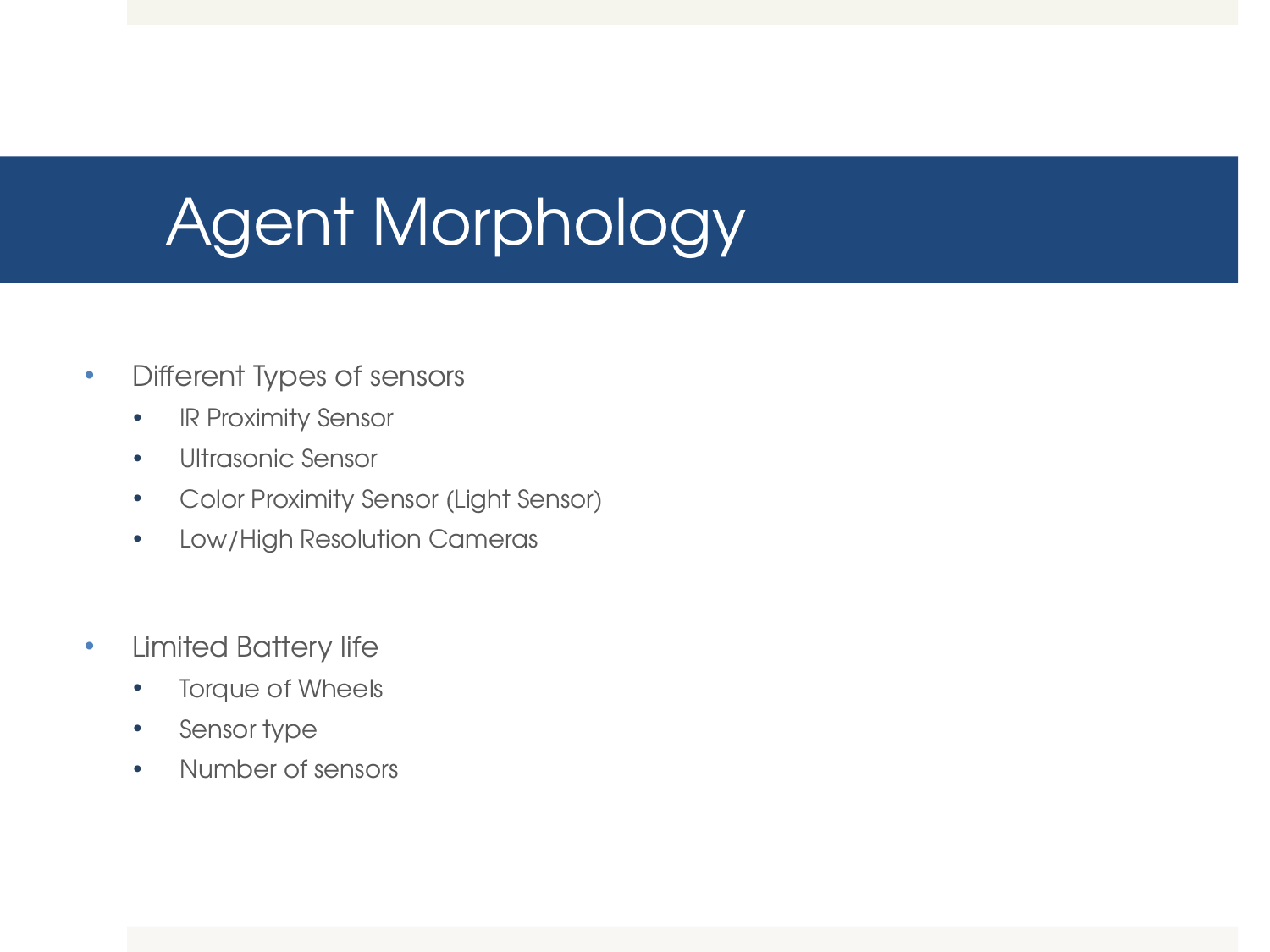

# Agent Morphology

Different Types of sensors
IR Proximity Sensor
Ultrasonic Sensor
Color Proximity Sensor (Light Sensor)
Low/High Resolution Cameras

Limited Battery life
Torque of Wheels
Sensor type
Number of sensors